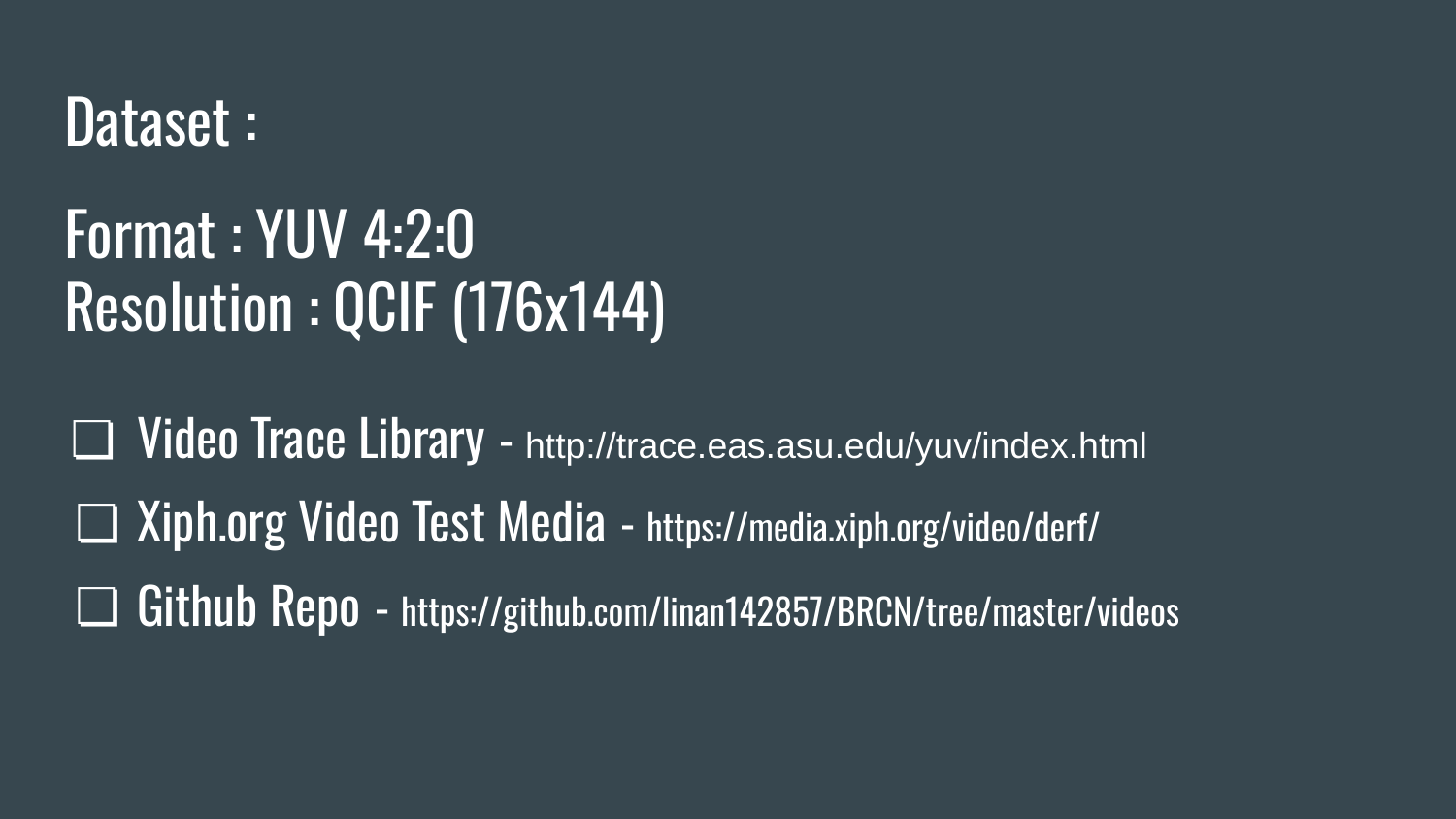

# Dataset :

Format : YUV 4:2:0
Resolution : QCIF (176x144)

Video Trace Library - http://trace.eas.asu.edu/yuv/index.html
Xiph.org Video Test Media - https://media.xiph.org/video/derf/
Github Repo - https://github.com/linan142857/BRCN/tree/master/videos